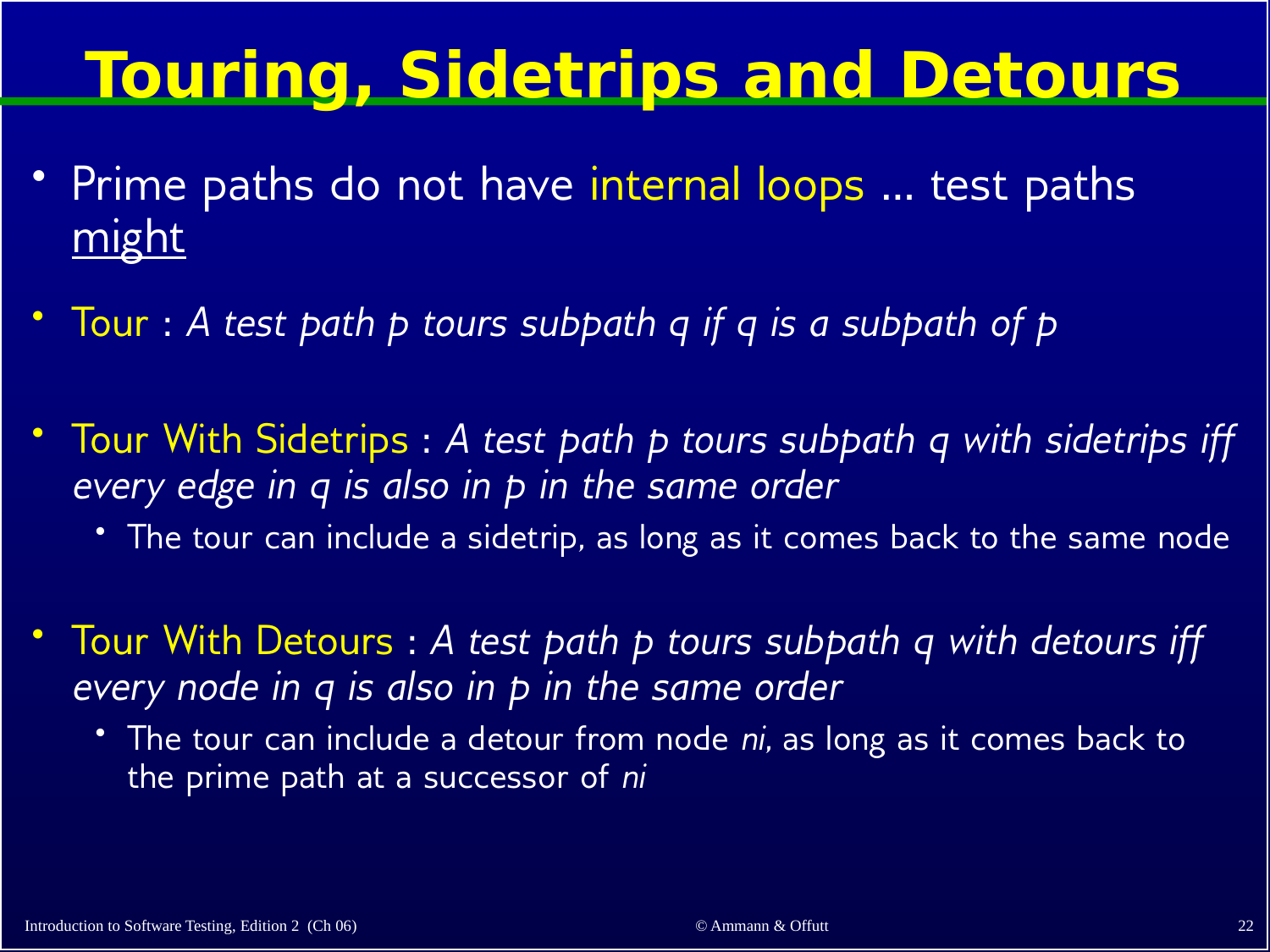

# Touring, Sidetrips and Detours
Prime paths do not have internal loops … test paths might
Tour : A test path p tours subpath q if q is a subpath of p

Tour With Sidetrips : A test path p tours subpath q with sidetrips iff every edge in q is also in p in the same order
The tour can include a sidetrip, as long as it comes back to the same node

Tour With Detours : A test path p tours subpath q with detours iff every node in q is also in p in the same order
The tour can include a detour from node ni, as long as it comes back to the prime path at a successor of ni
22
© Ammann & Offutt
Introduction to Software Testing, Edition 2  (Ch 06)